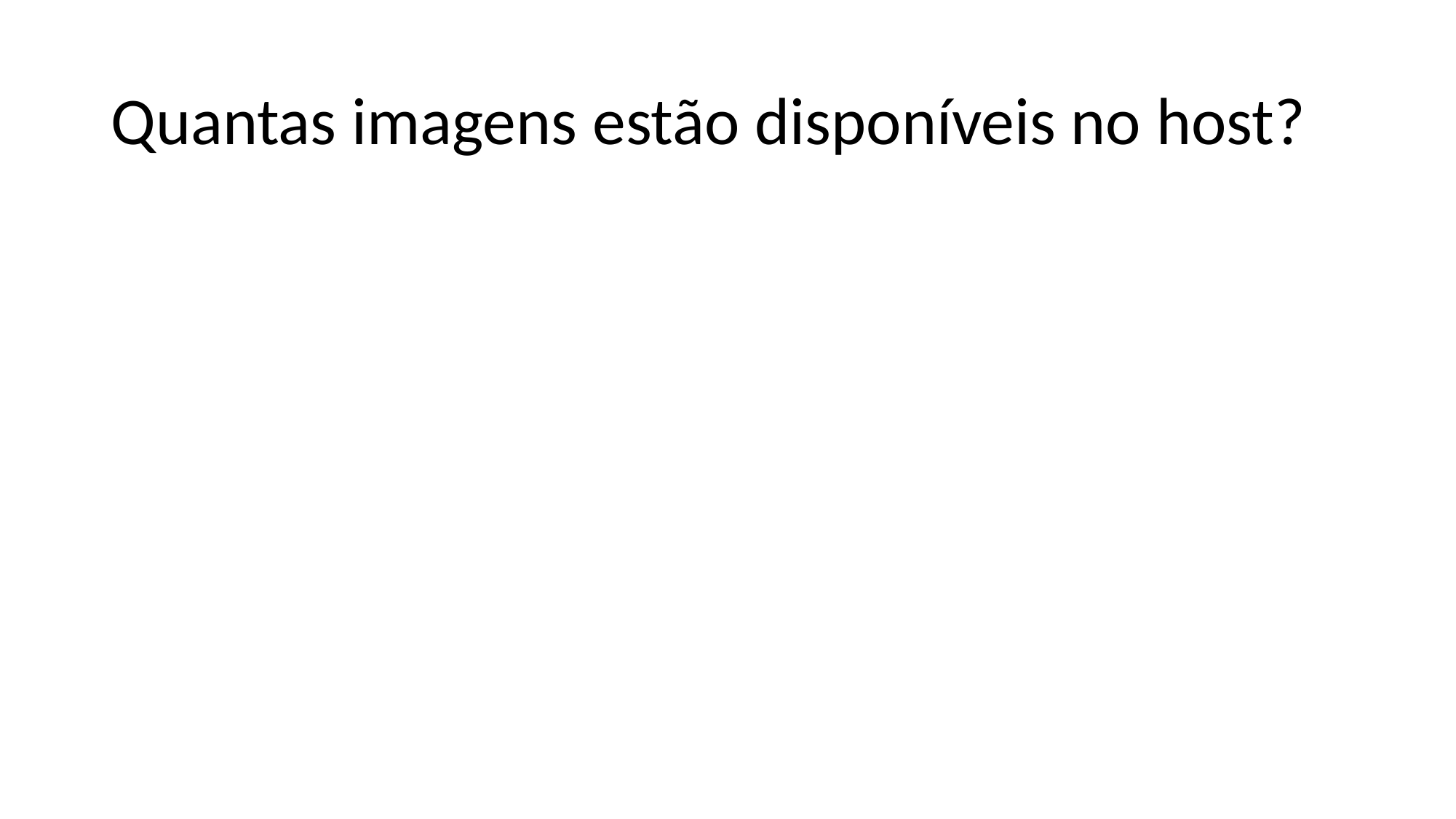

# Quantas imagens estão disponíveis no host?